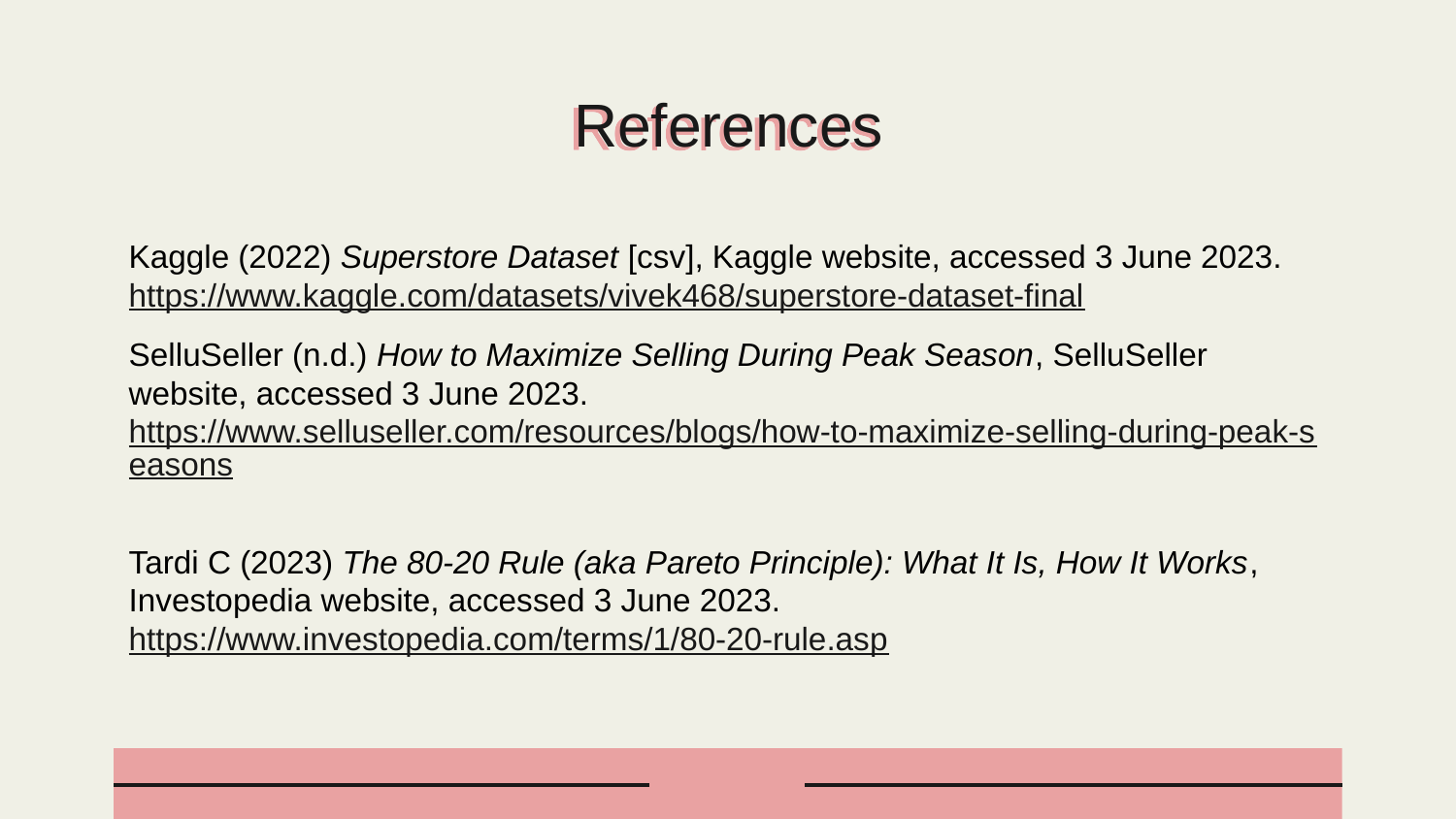

# References
Kaggle (2022) Superstore Dataset [csv], Kaggle website, accessed 3 June 2023. https://www.kaggle.com/datasets/vivek468/superstore-dataset-final
SelluSeller (n.d.) How to Maximize Selling During Peak Season, SelluSeller website, accessed 3 June 2023. https://www.selluseller.com/resources/blogs/how-to-maximize-selling-during-peak-seasons
Tardi C (2023) The 80-20 Rule (aka Pareto Principle): What It Is, How It Works, Investopedia website, accessed 3 June 2023. https://www.investopedia.com/terms/1/80-20-rule.asp